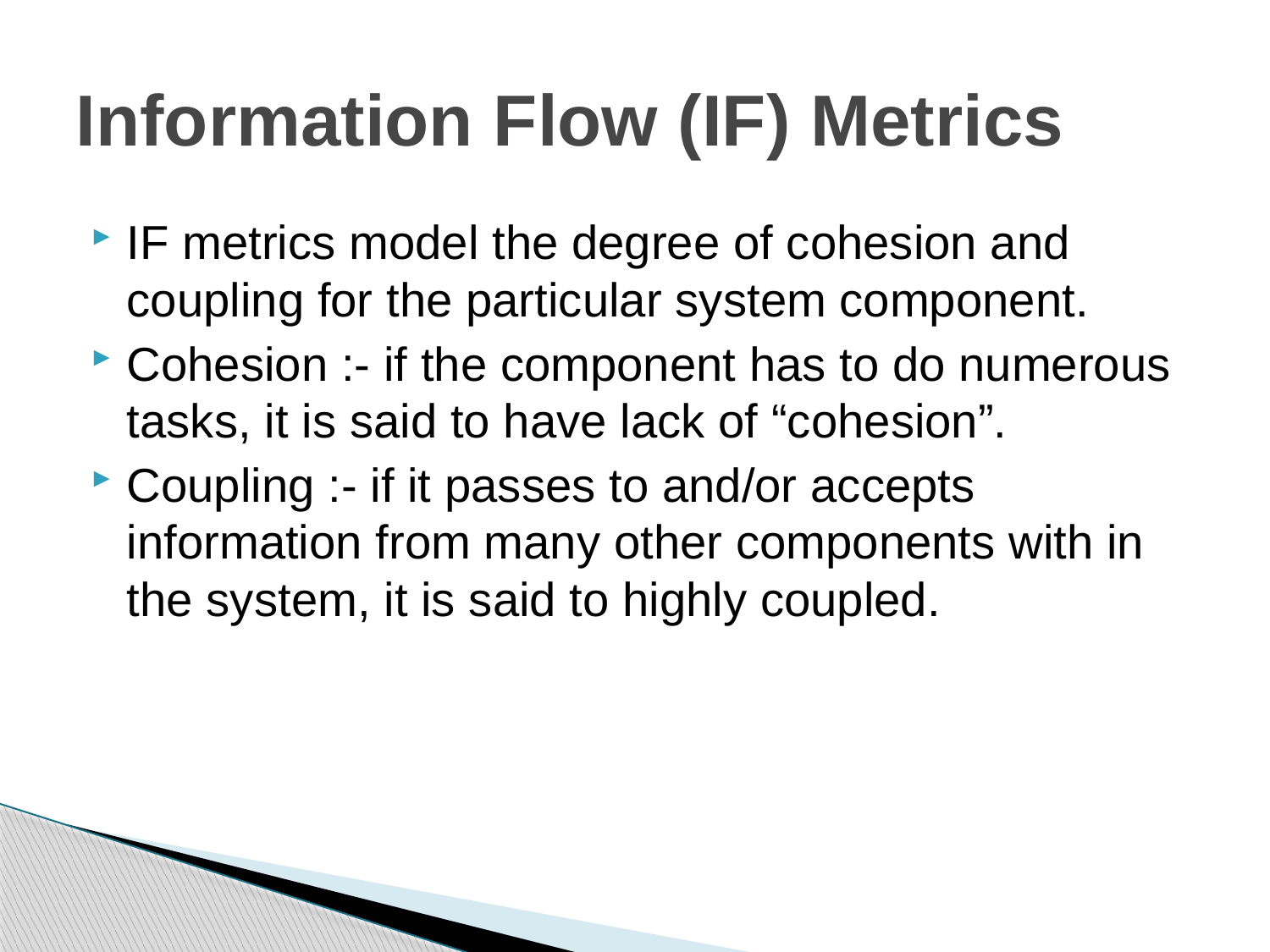

# Information Flow (IF) Metrics
IF metrics model the degree of cohesion and coupling for the particular system component.
Cohesion :- if the component has to do numerous tasks, it is said to have lack of “cohesion”.
Coupling :- if it passes to and/or accepts information from many other components with in the system, it is said to highly coupled.